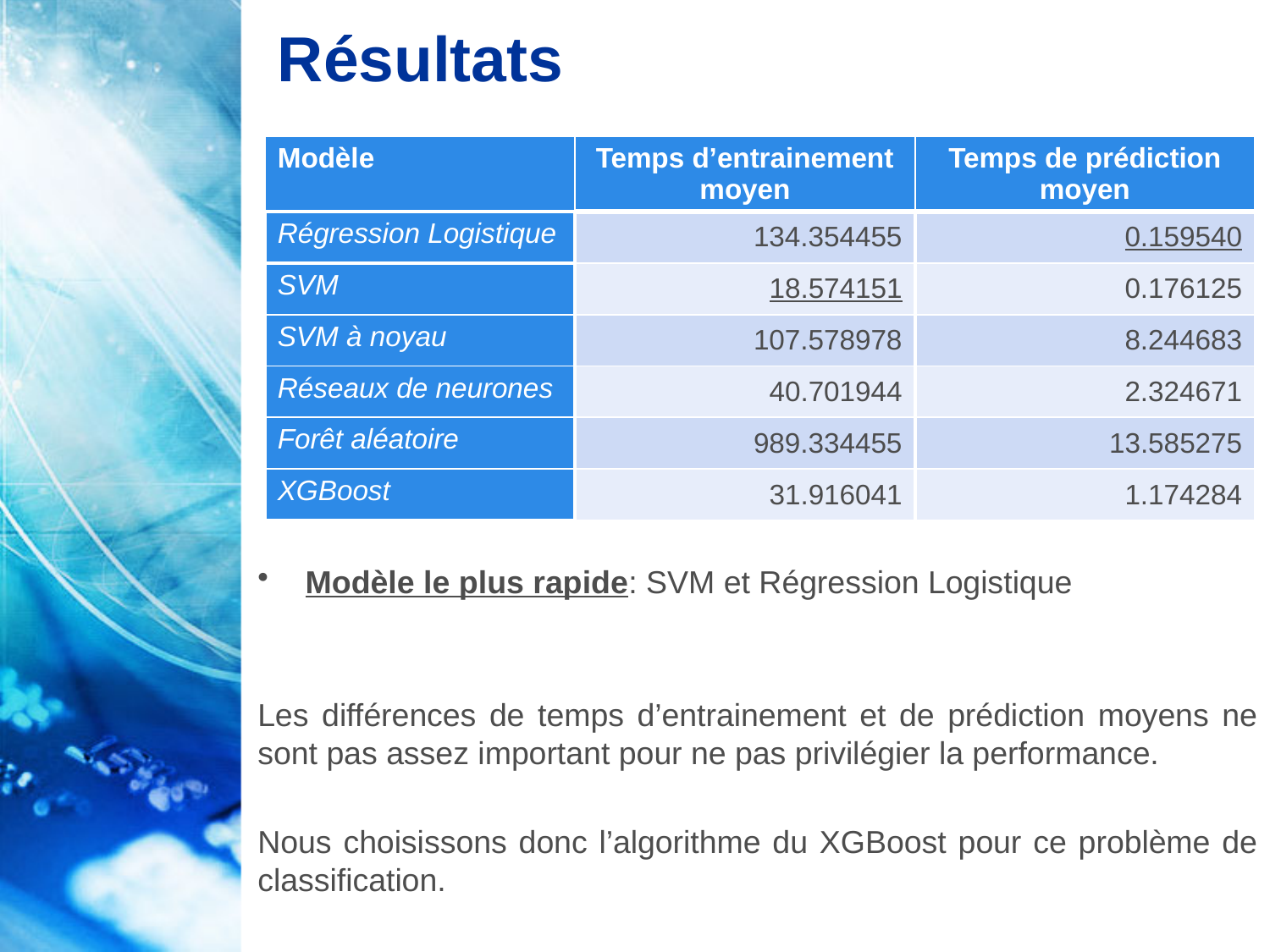

# Résultats
| Modèle | Temps d’entrainement moyen | Temps de prédiction moyen |
| --- | --- | --- |
| Régression Logistique | 134.354455 | 0.159540 |
| SVM | 18.574151 | 0.176125 |
| SVM à noyau | 107.578978 | 8.244683 |
| Réseaux de neurones | 40.701944 | 2.324671 |
| Forêt aléatoire | 989.334455 | 13.585275 |
| XGBoost | 31.916041 | 1.174284 |
Modèle le plus rapide: SVM et Régression Logistique

Les différences de temps d’entrainement et de prédiction moyens ne sont pas assez important pour ne pas privilégier la performance.

Nous choisissons donc l’algorithme du XGBoost pour ce problème de classification.